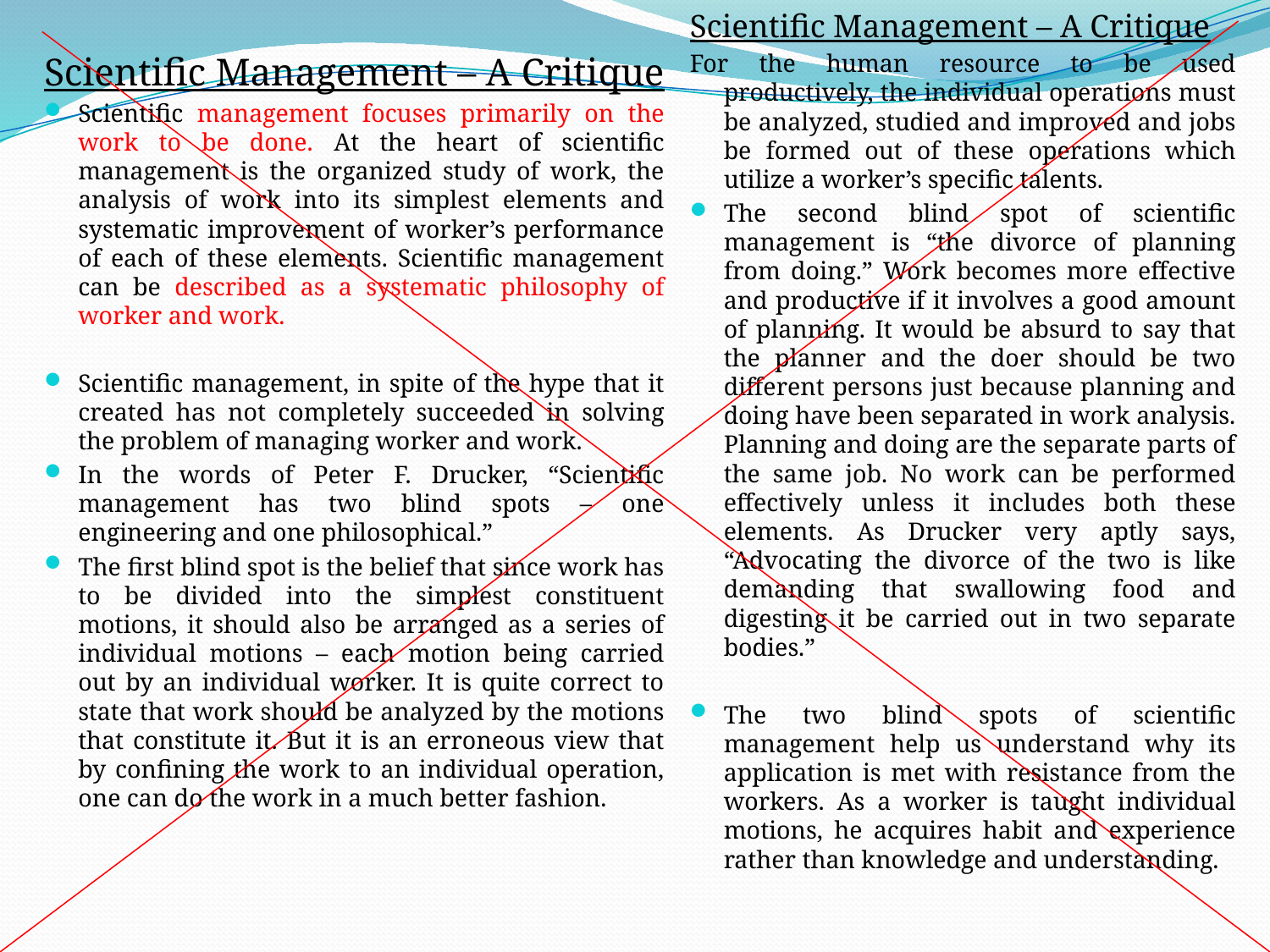

Scientific Management – A Critique
For the human resource to be used productively, the individual operations must be analyzed, studied and improved and jobs be formed out of these operations which utilize a worker’s specific talents.
The second blind spot of scientific management is “the divorce of planning from doing.” Work becomes more effective and productive if it involves a good amount of planning. It would be absurd to say that the planner and the doer should be two different persons just because planning and doing have been separated in work analysis. Planning and doing are the separate parts of the same job. No work can be performed effectively unless it includes both these elements. As Drucker very aptly says, “Advocating the divorce of the two is like demanding that swallowing food and digesting it be carried out in two separate bodies.”

The two blind spots of scientific management help us understand why its application is met with resistance from the workers. As a worker is taught individual motions, he acquires habit and experience rather than knowledge and understanding.

Scientific Management – A Critique
Scientific management focuses primarily on the work to be done. At the heart of scientific management is the organized study of work, the analysis of work into its simplest elements and systematic improvement of worker’s performance of each of these elements. Scientific management can be described as a systematic philosophy of worker and work.

Scientific management, in spite of the hype that it created has not completely succeeded in solving the problem of managing worker and work.
In the words of Peter F. Drucker, “Scientific management has two blind spots – one engineering and one philosophical.”
The first blind spot is the belief that since work has to be divided into the simplest constituent motions, it should also be arranged as a series of individual motions – each motion being carried out by an individual worker. It is quite correct to state that work should be analyzed by the motions that constitute it. But it is an erroneous view that by confining the work to an individual operation, one can do the work in a much better fashion.